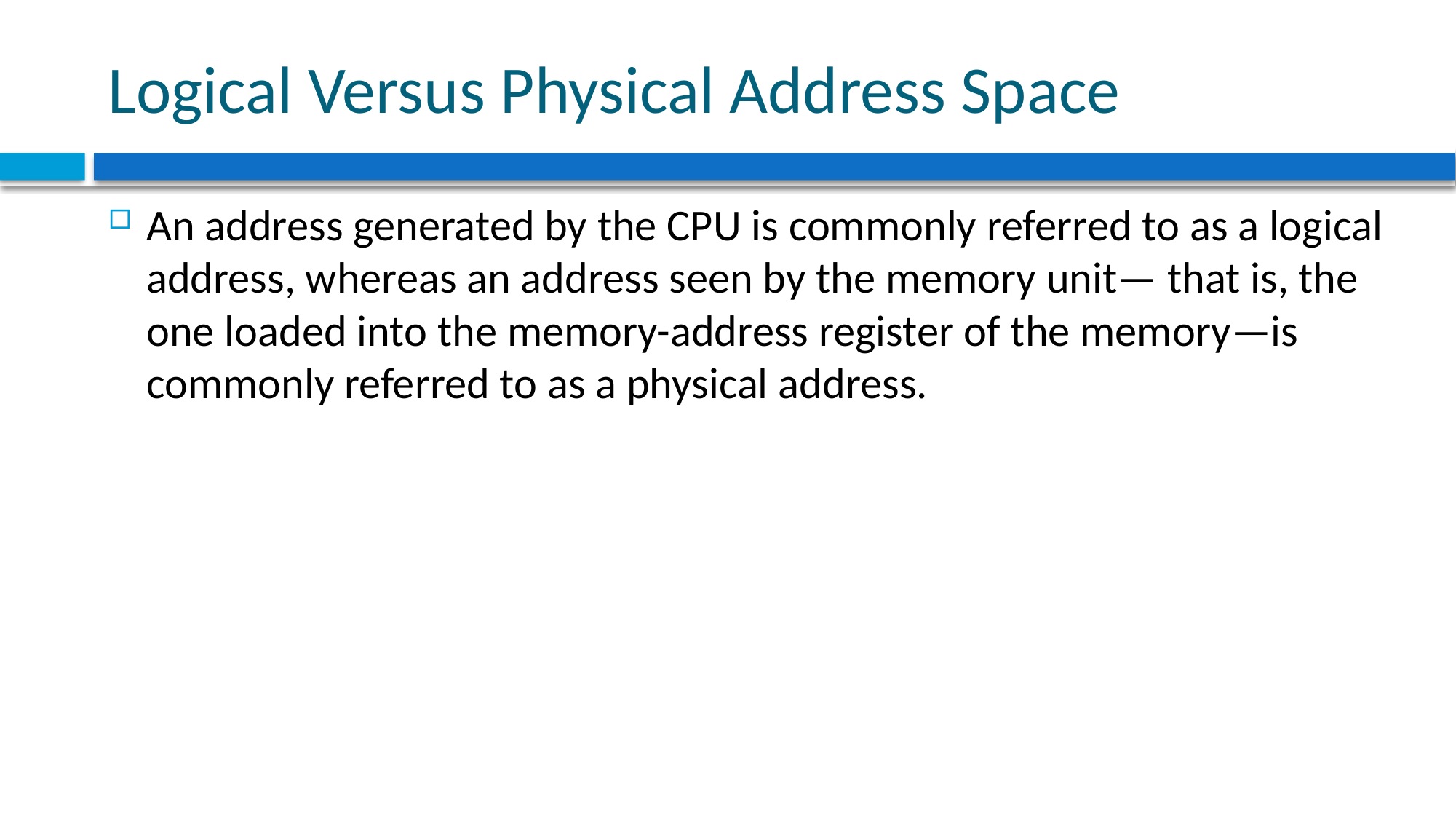

# Logical Versus Physical Address Space
20
An address generated by the CPU is commonly referred to as a logical address, whereas an address seen by the memory unit— that is, the one loaded into the memory-address register of the memory—is commonly referred to as a physical address.